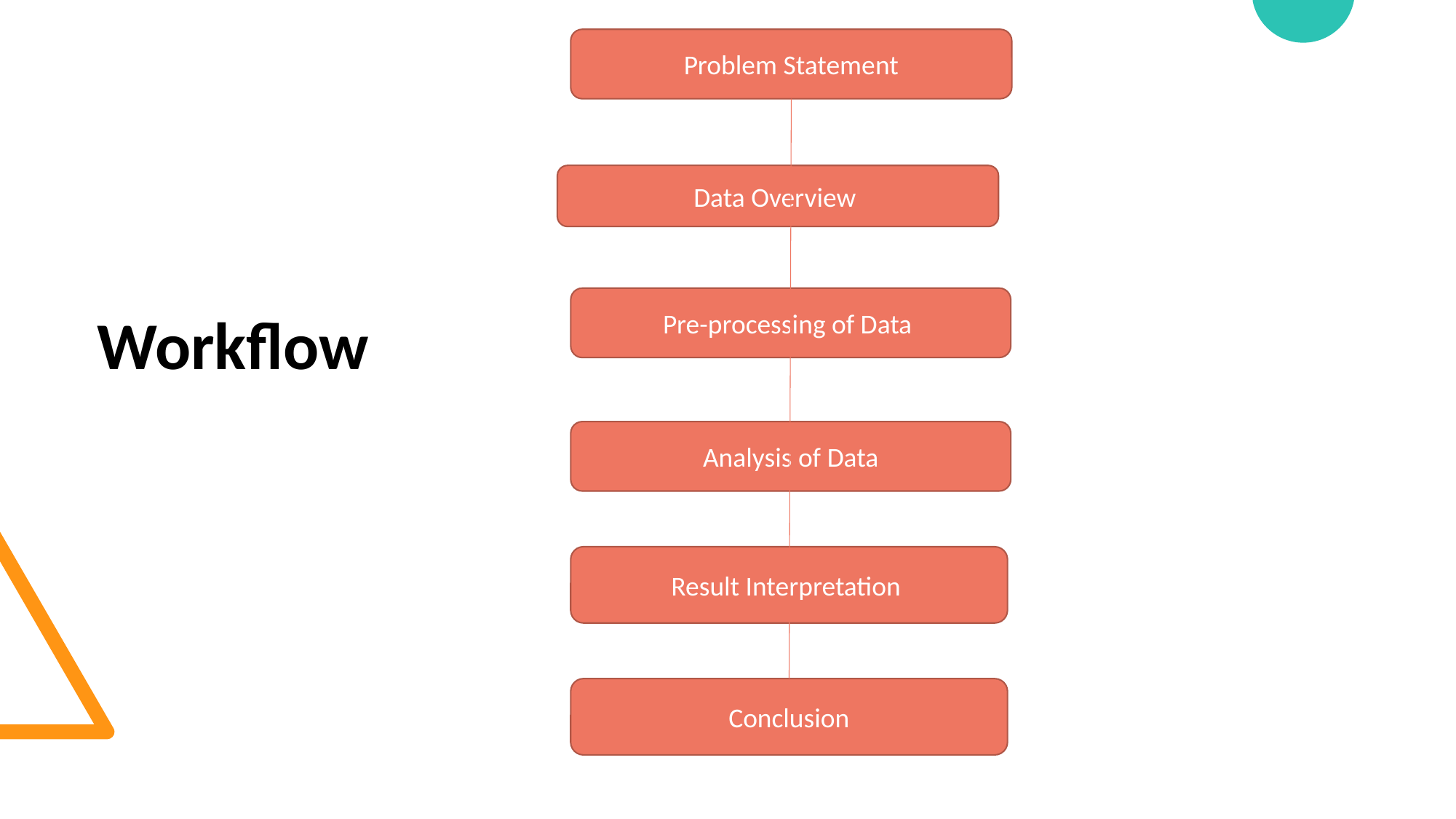

Problem Statement
Workflow
Data Overview
Pre-processing of Data
Analysis of Data
Result Interpretation
Conclusion